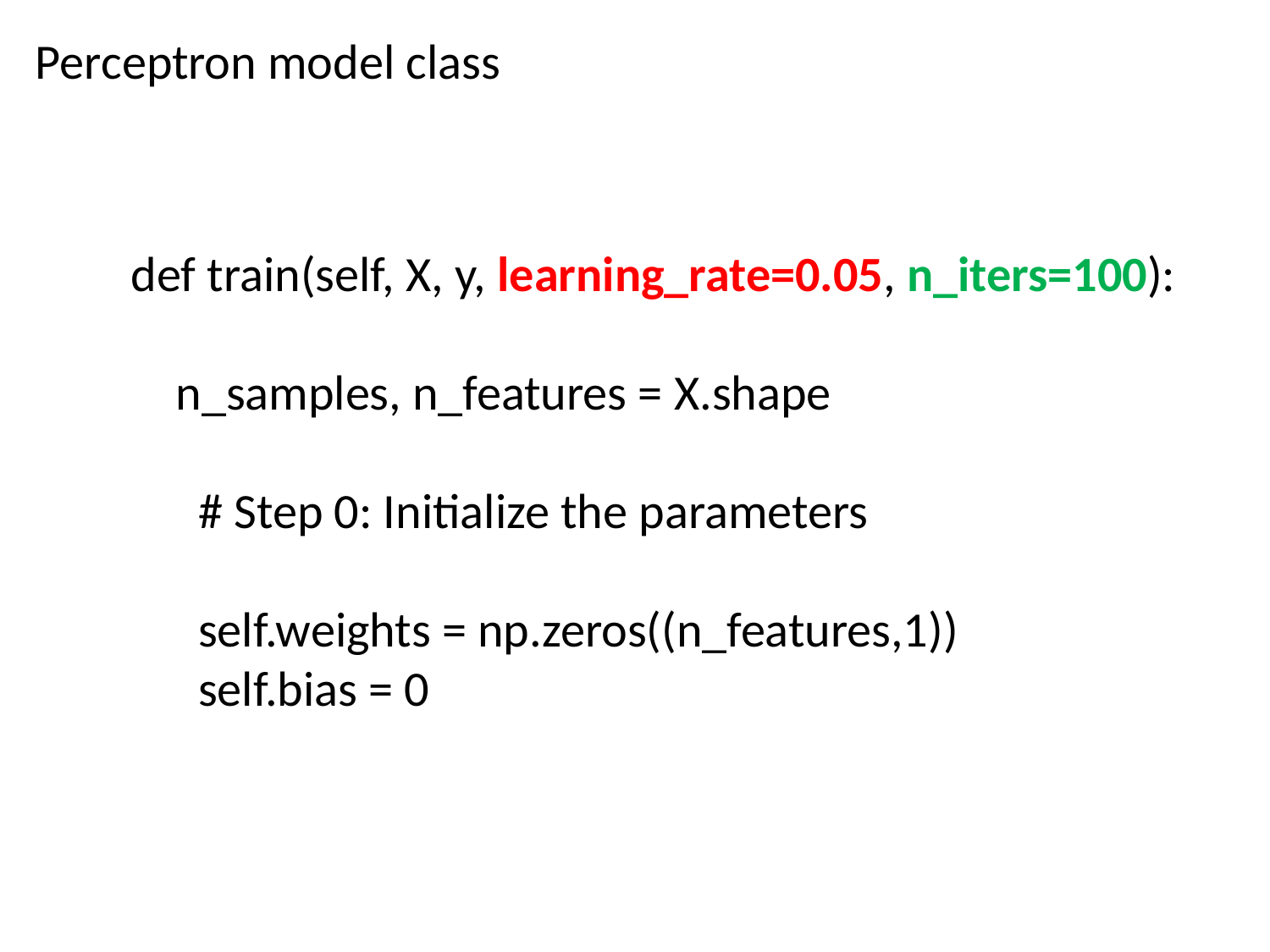

Perceptron model class
  def train(self, X, y, learning_rate=0.05, n_iters=100):

      n_samples, n_features = X.shape

        # Step 0: Initialize the parameters

        self.weights = np.zeros((n_features,1))
        self.bias = 0